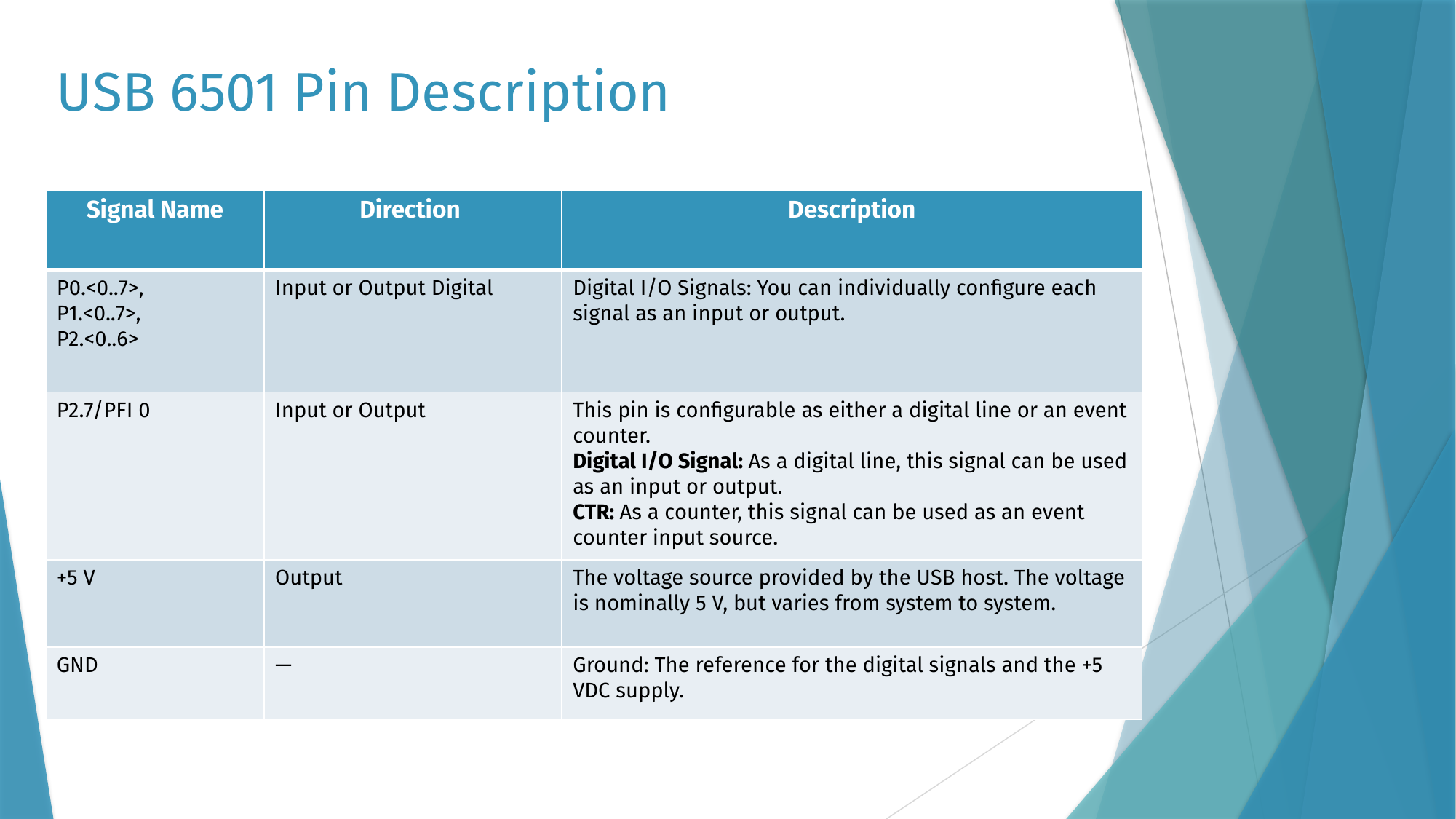

# USB 6501 Pin Description
| Signal Name | Direction | Description |
| --- | --- | --- |
| P0.<0..7>, P1.<0..7>, P2.<0..6> | Input or Output Digital | Digital I/O Signals: You can individually configure each signal as an input or output. |
| P2.7/PFI 0 | Input or Output | This pin is configurable as either a digital line or an event counter. Digital I/O Signal: As a digital line, this signal can be used as an input or output. CTR: As a counter, this signal can be used as an event counter input source. |
| +5 V | Output | The voltage source provided by the USB host. The voltage is nominally 5 V, but varies from system to system. |
| GND | — | Ground: The reference for the digital signals and the +5 VDC supply. |